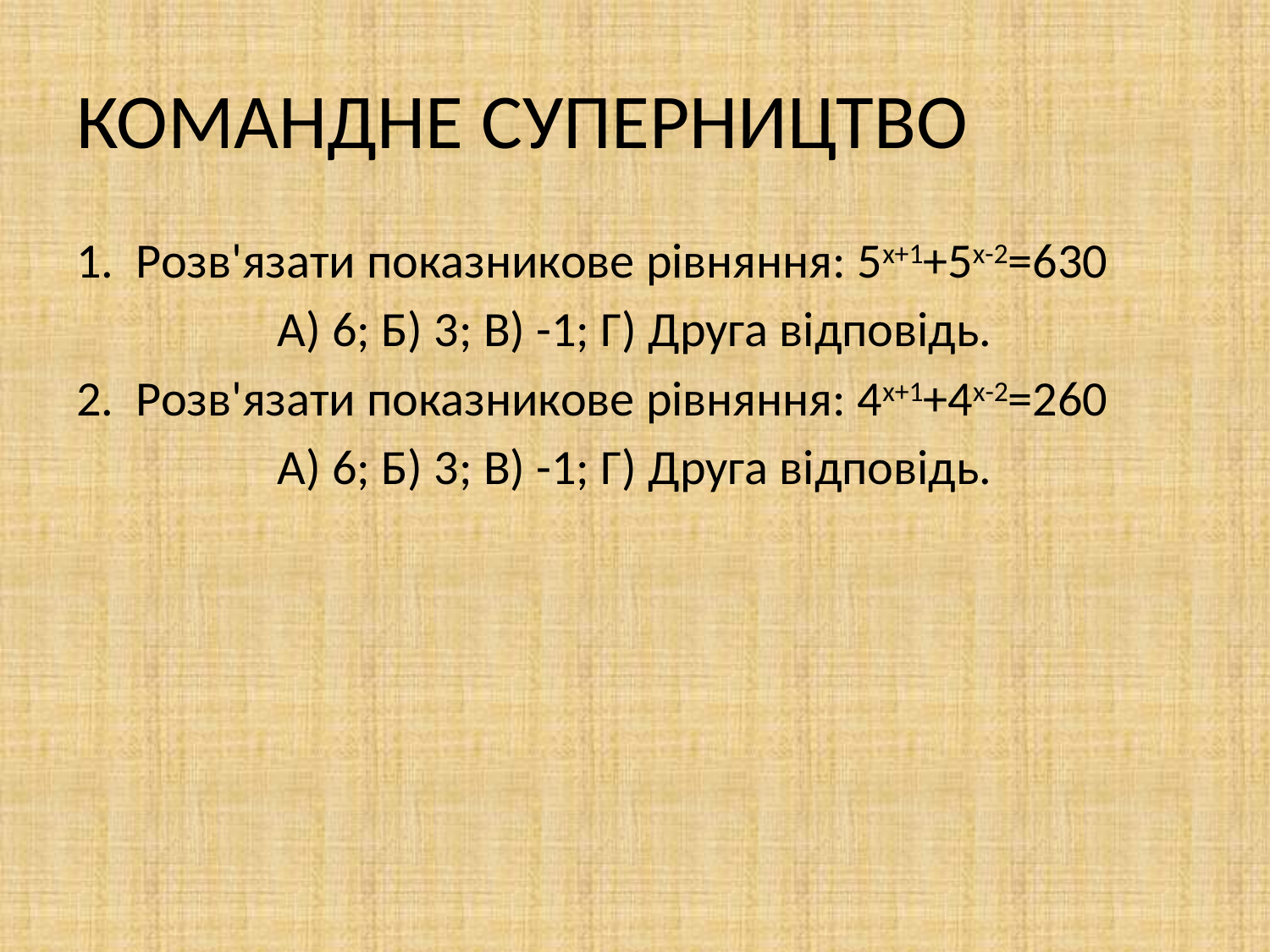

# КОМАНДНЕ СУПЕРНИЦТВО
1.  Розв'язати показникове рівняння: 5х+1+5х-2=630
А) 6; Б) 3; В) -1; Г) Друга відповідь.
2.  Розв'язати показникове рівняння: 4х+1+4х-2=260
А) 6; Б) 3; В) -1; Г) Друга відповідь.